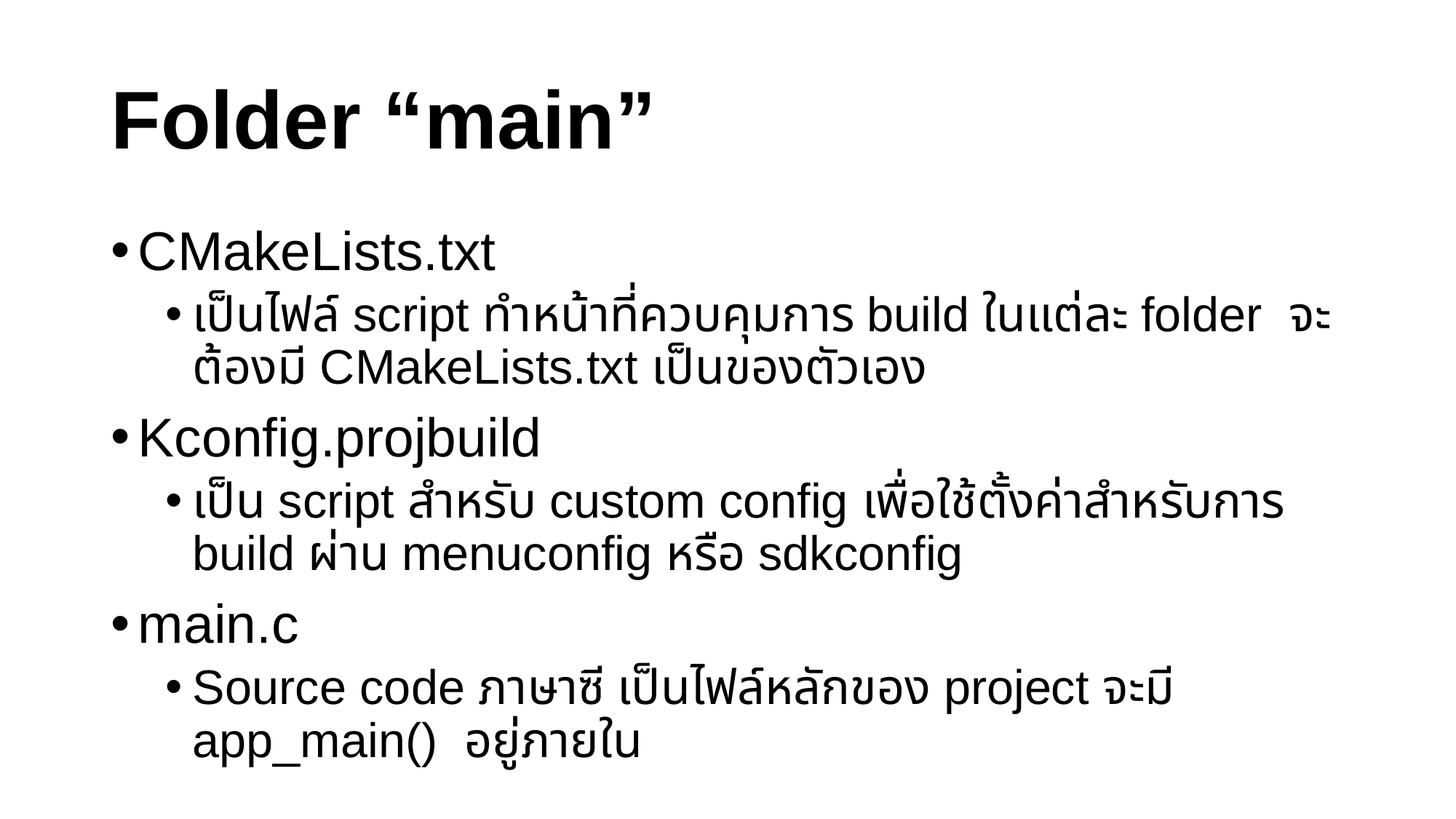

# Folder “main”
CMakeLists.txt
เป็นไฟล์ script ทำหน้าที่ควบคุมการ build ในแต่ละ folder  จะต้องมี CMakeLists.txt เป็นของตัวเอง
Kconfig.projbuild
เป็น script สำหรับ custom config เพื่อใช้ตั้งค่าสำหรับการ build ผ่าน menuconfig หรือ sdkconfig
main.c
Source code ภาษาซี เป็นไฟล์หลักของ project จะมี app_main()  อยู่ภายใน